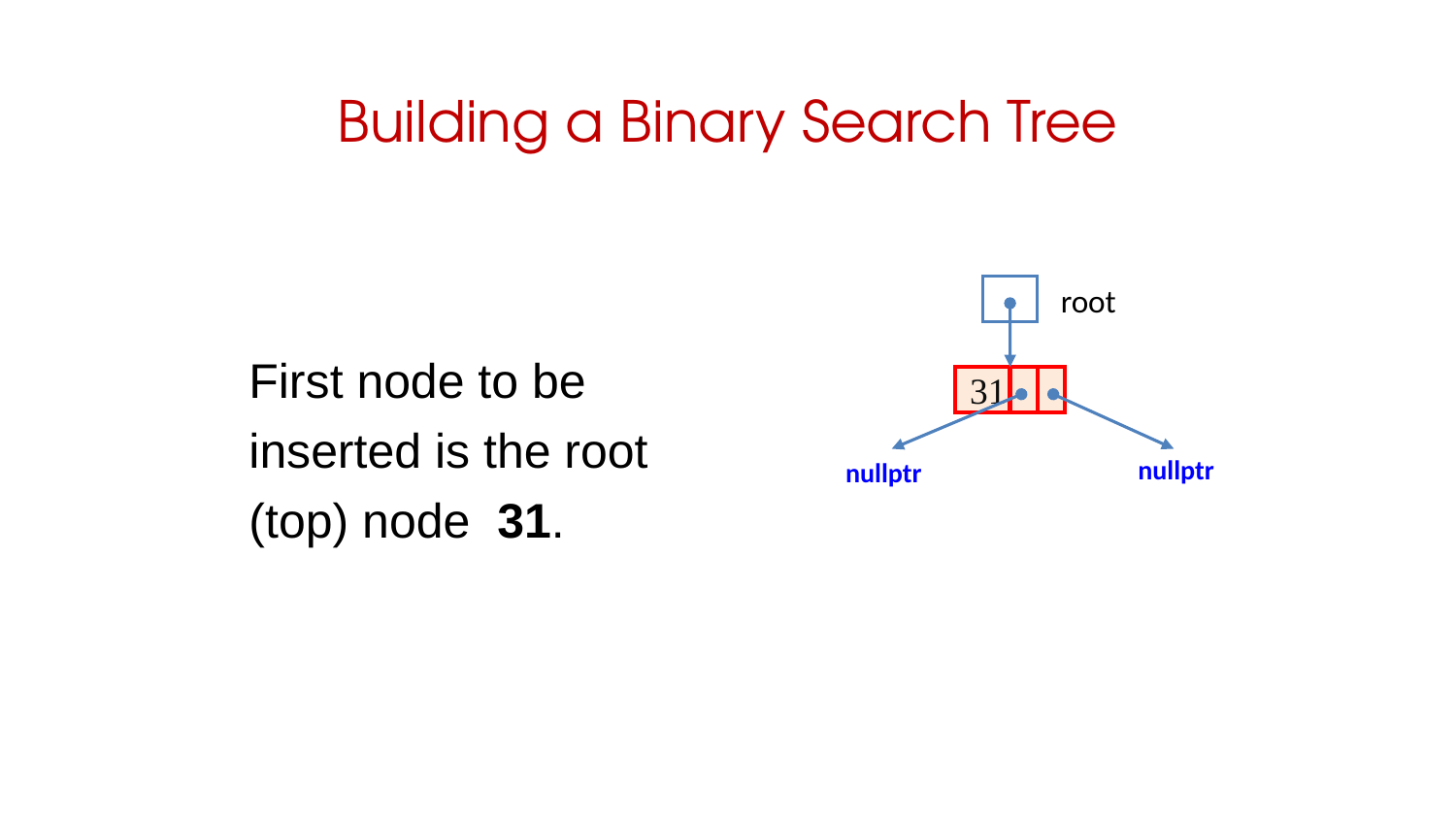

# Building a Binary Search Tree

root

First node to be inserted is the root (top) node  31.
31

nullptr
nullptr